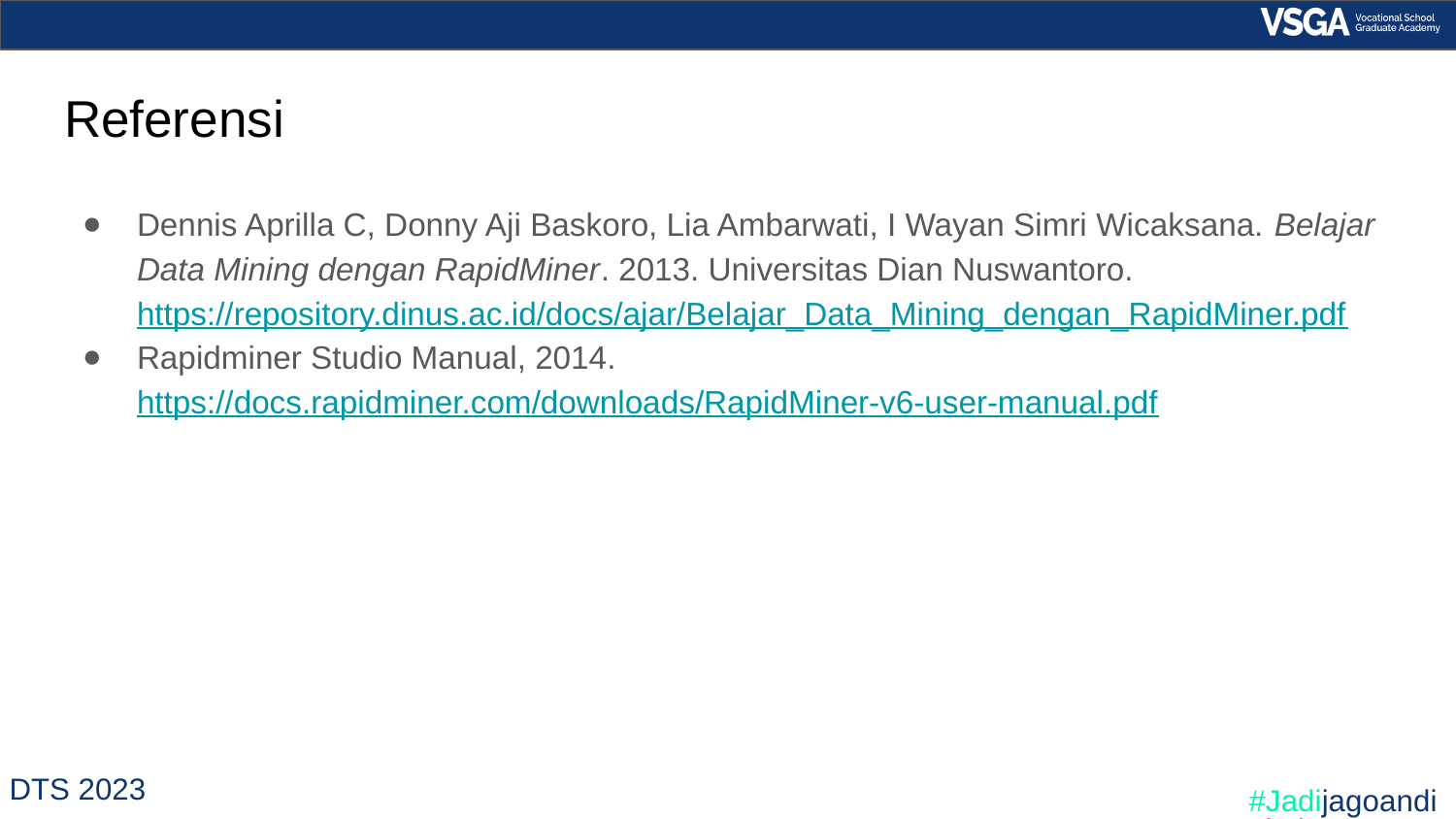

# Referensi
Dennis Aprilla C, Donny Aji Baskoro, Lia Ambarwati, I Wayan Simri Wicaksana. Belajar Data Mining dengan RapidMiner. 2013. Universitas Dian Nuswantoro. https://repository.dinus.ac.id/docs/ajar/Belajar_Data_Mining_dengan_RapidMiner.pdf
Rapidminer Studio Manual, 2014. https://docs.rapidminer.com/downloads/RapidMiner-v6-user-manual.pdf